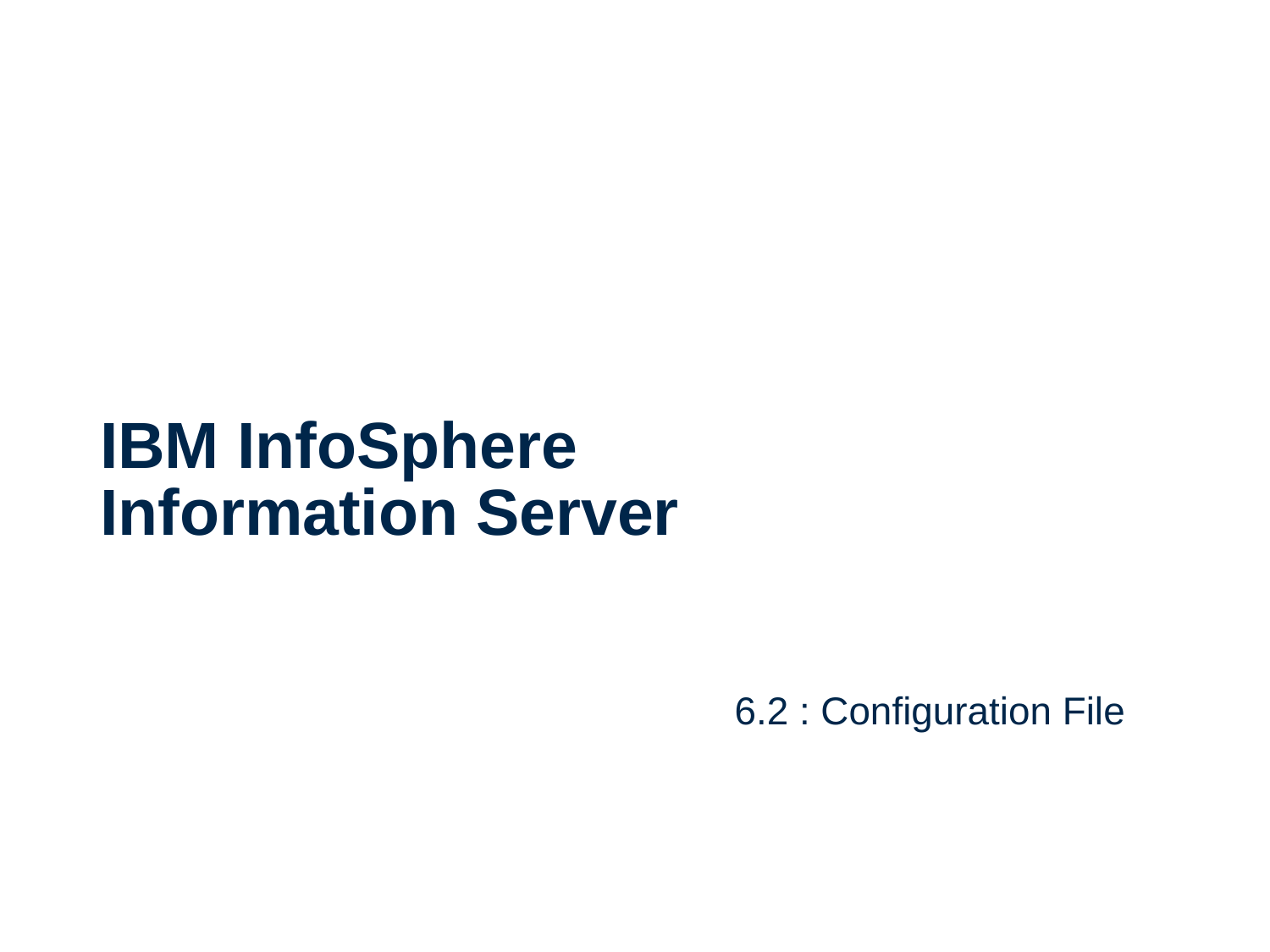

# IBM InfoSphere Information Server
 6.2 : Configuration File